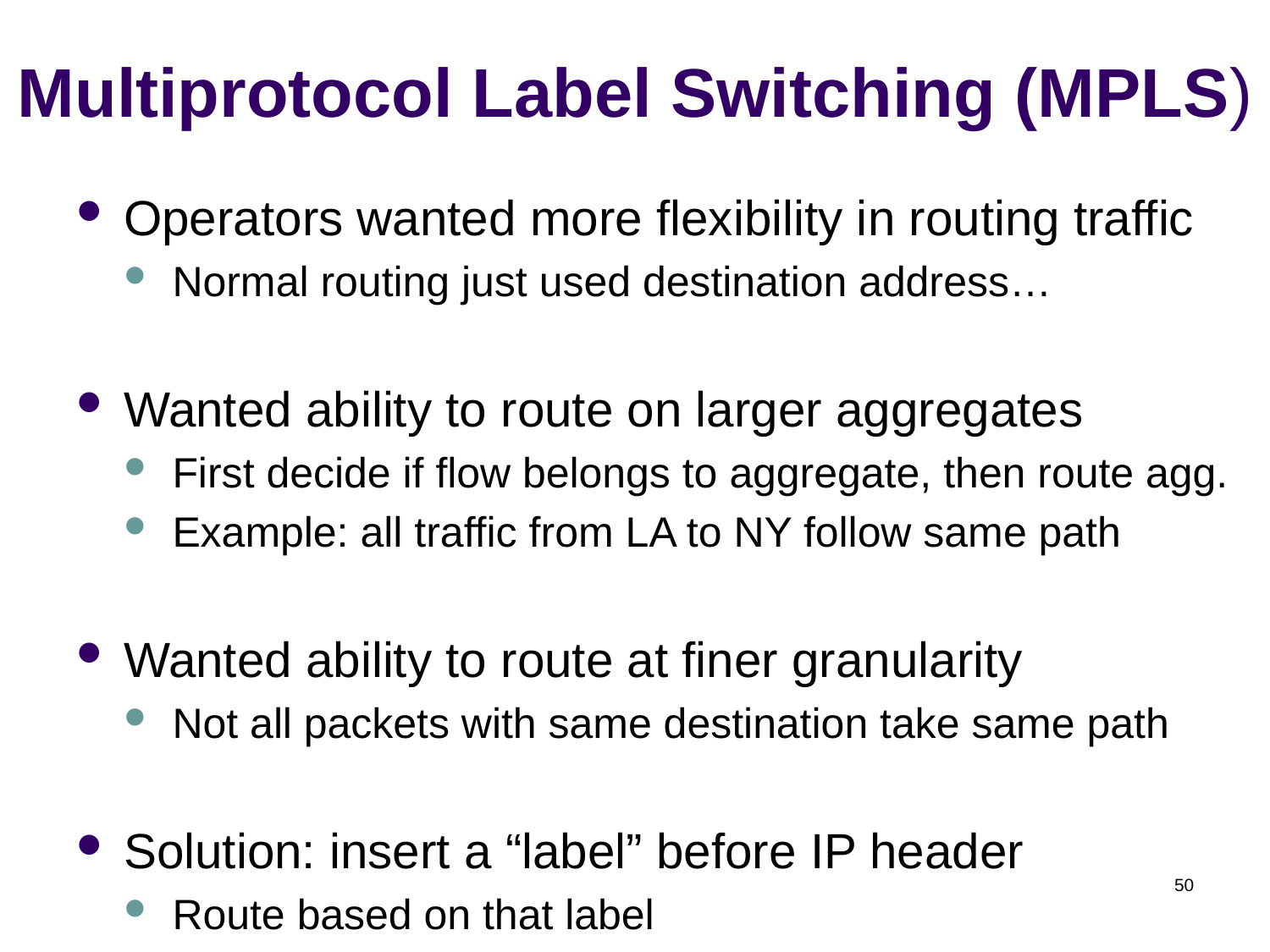

# Multiprotocol Label Switching (MPLS)
Operators wanted more flexibility in routing traffic
Normal routing just used destination address…

Wanted ability to route on larger aggregates
First decide if flow belongs to aggregate, then route agg.
Example: all traffic from LA to NY follow same path

Wanted ability to route at finer granularity
Not all packets with same destination take same path

Solution: insert a “label” before IP header
Route based on that label
50